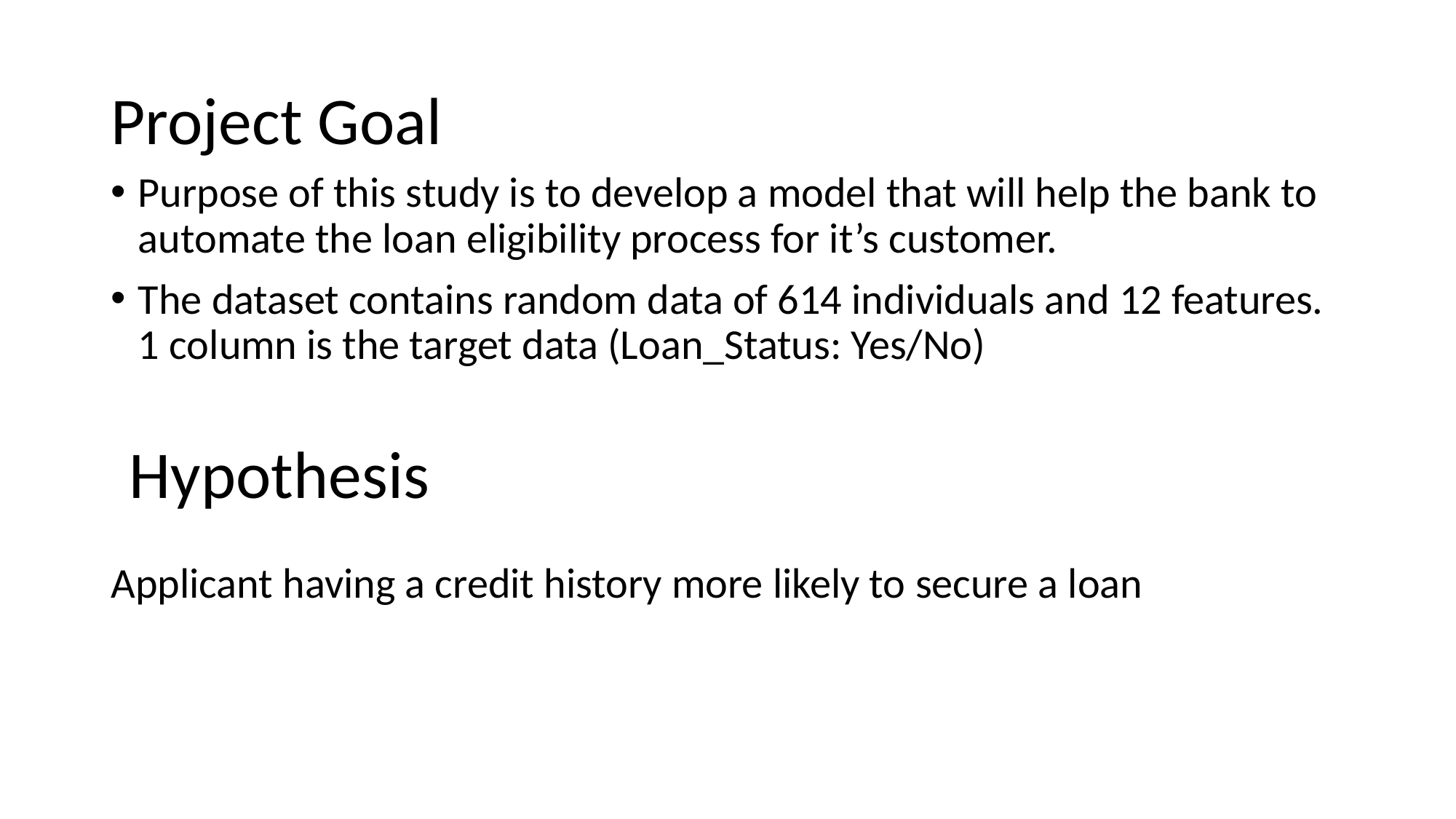

# Project Goal
Purpose of this study is to develop a model that will help the bank to automate the loan eligibility process for it’s customer.
The dataset contains random data of 614 individuals and 12 features. 1 column is the target data (Loan_Status: Yes/No)

Hypothesis
Applicant having a credit history more likely to secure a loan